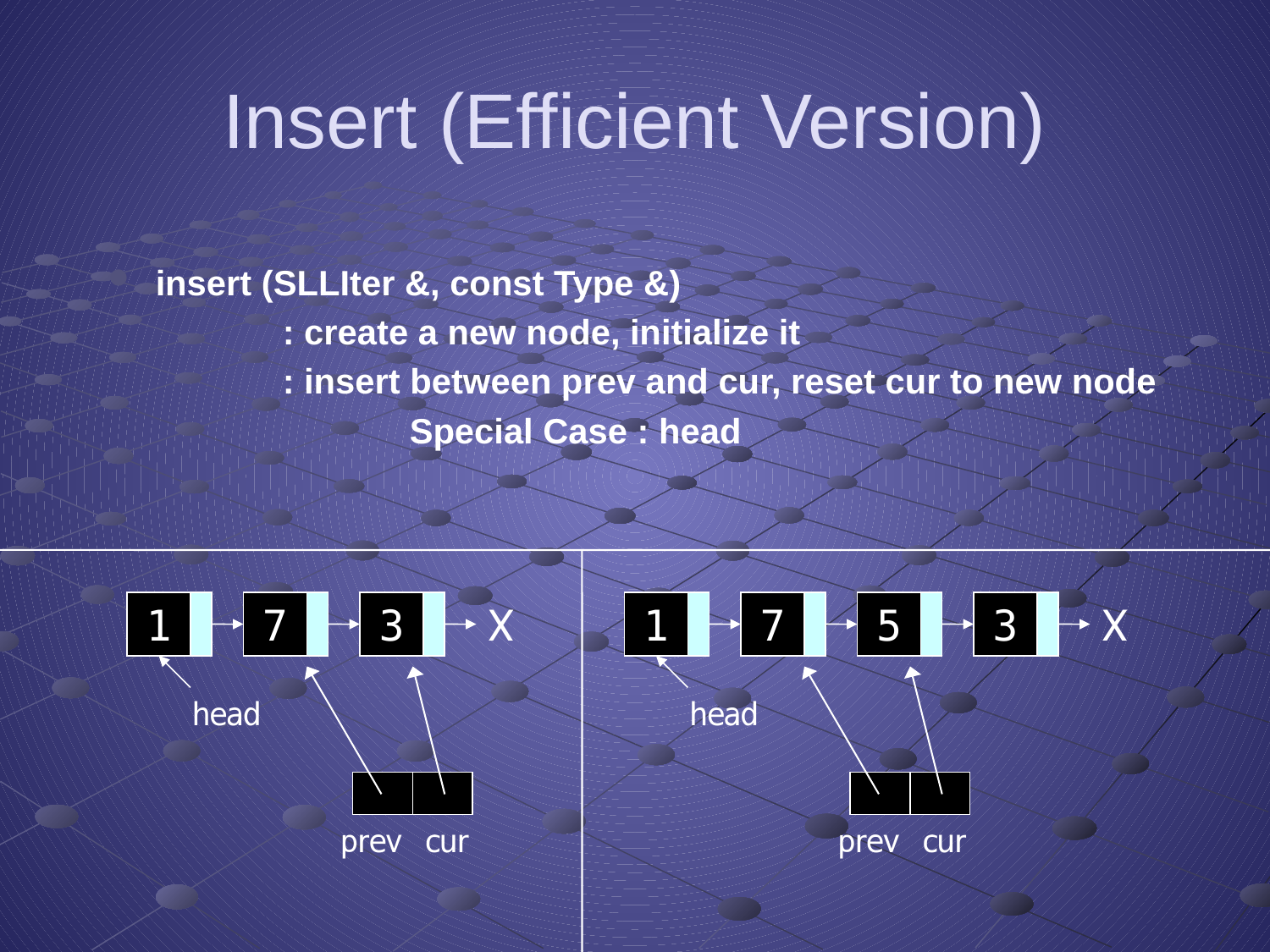

# Insert (Efficient Version)

insert (SLLIter &, const Type &)
		: create a new node, initialize it
		: insert between prev and cur, reset cur to new node
			Special Case : head

1

7

3

X
1

7

5

3

X

head
head

prev
cur
prev
cur